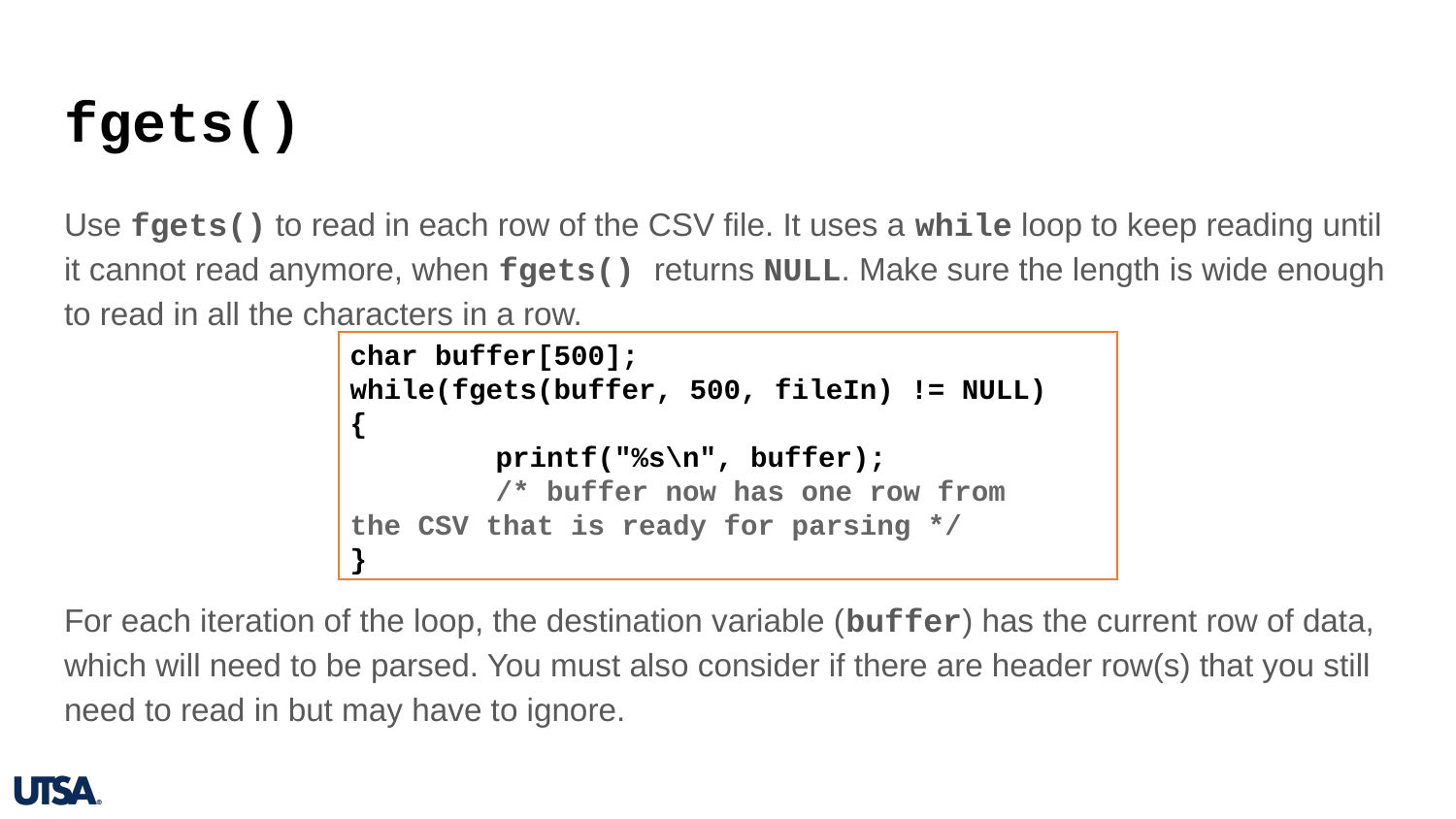

# fgets()
Use fgets() to read in each row of the CSV file. It uses a while loop to keep reading until it cannot read anymore, when fgets() returns NULL. Make sure the length is wide enough to read in all the characters in a row.

For each iteration of the loop, the destination variable (buffer) has the current row of data, which will need to be parsed. You must also consider if there are header row(s) that you still need to read in but may have to ignore.
char buffer[500];
while(fgets(buffer, 500, fileIn) != NULL)
{
	printf("%s\n", buffer);
	/* buffer now has one row from 	the CSV that is ready for parsing */
}